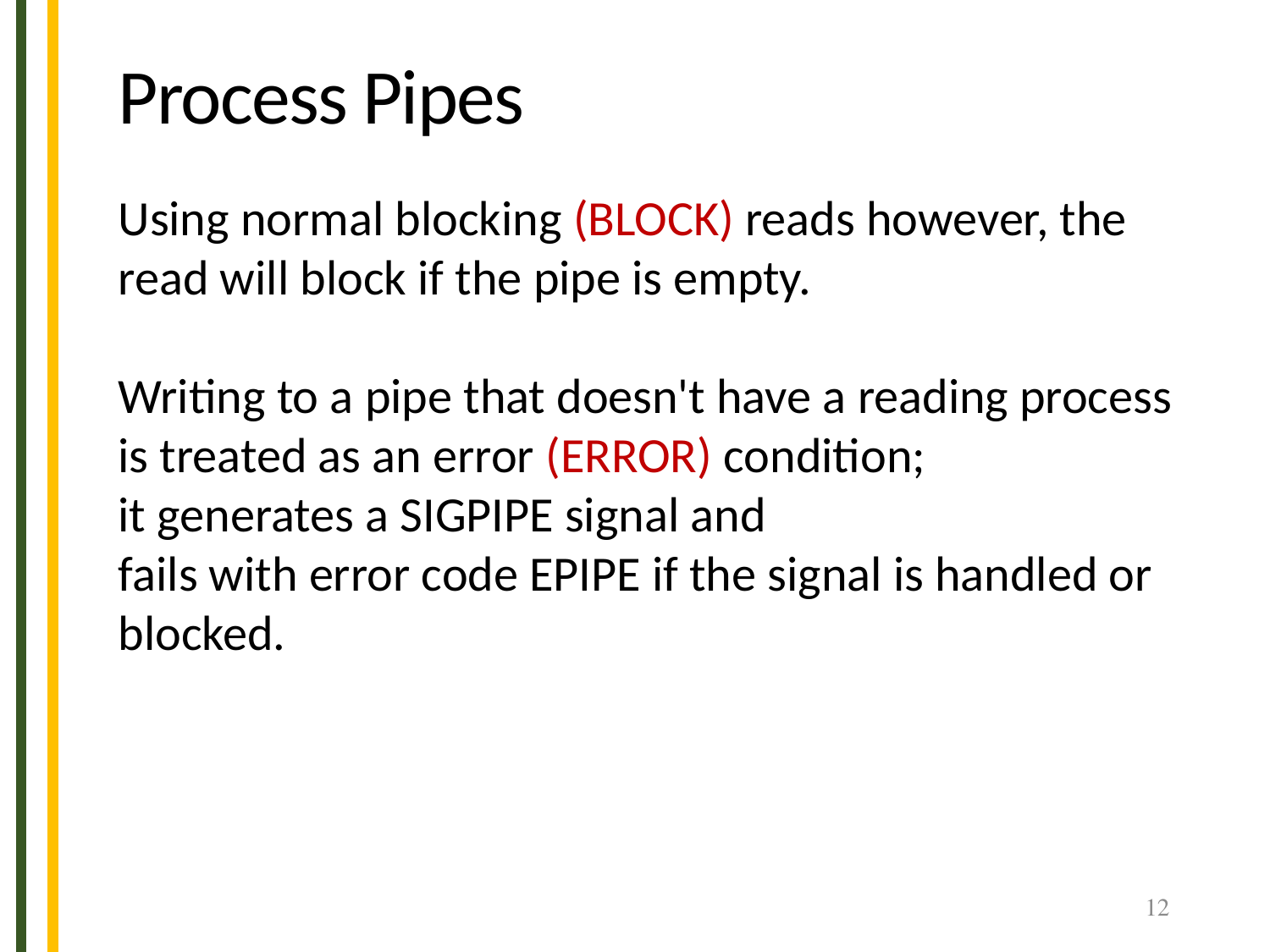

Process Pipes
Using normal blocking (BLOCK) reads however, the read will block if the pipe is empty.

Writing to a pipe that doesn't have a reading process
is treated as an error (ERROR) condition;
it generates a SIGPIPE signal and
fails with error code EPIPE if the signal is handled or blocked.

12